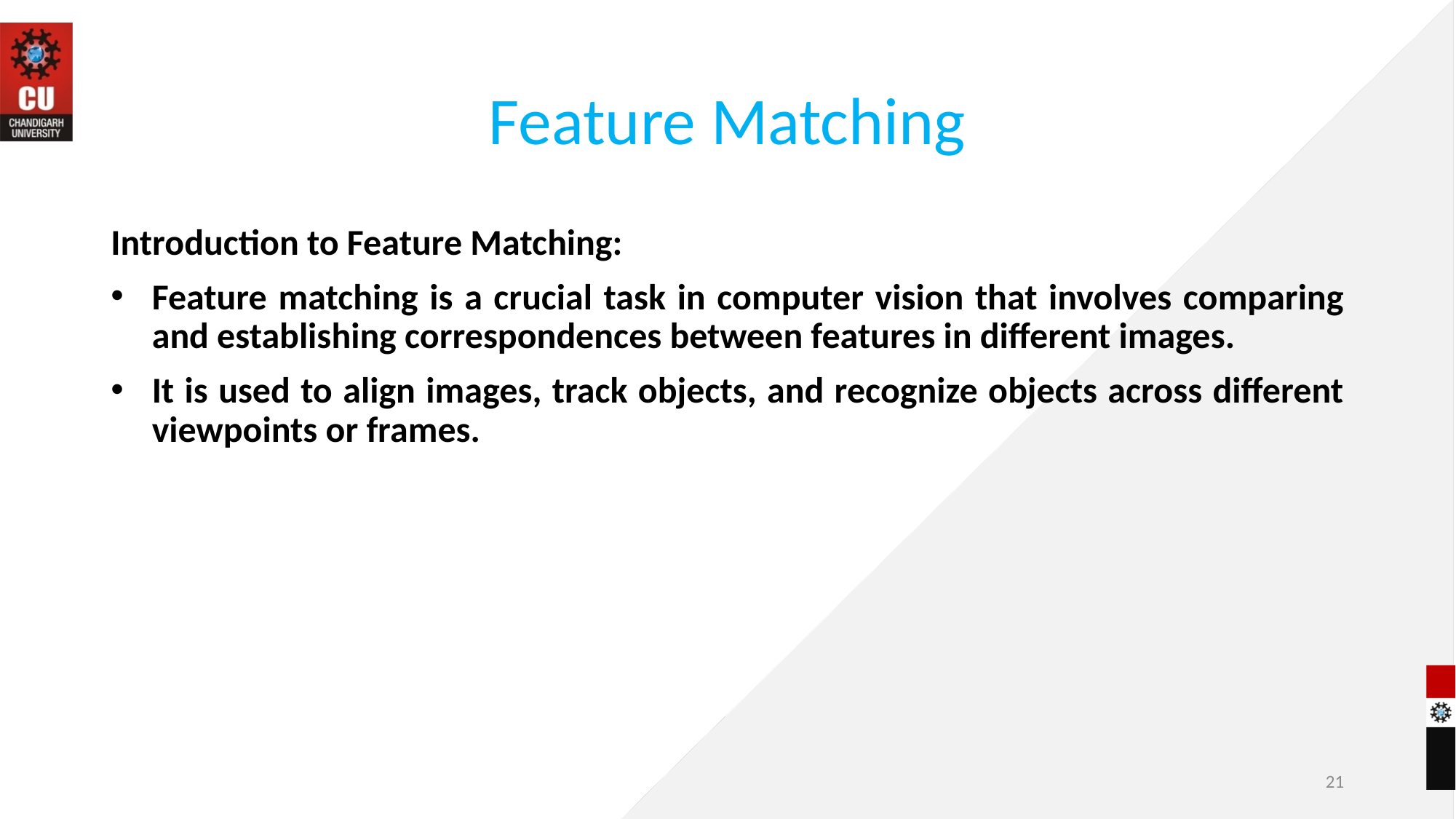

# Feature Matching
Introduction to Feature Matching:
Feature matching is a crucial task in computer vision that involves comparing and establishing correspondences between features in different images.
It is used to align images, track objects, and recognize objects across different viewpoints or frames.
21